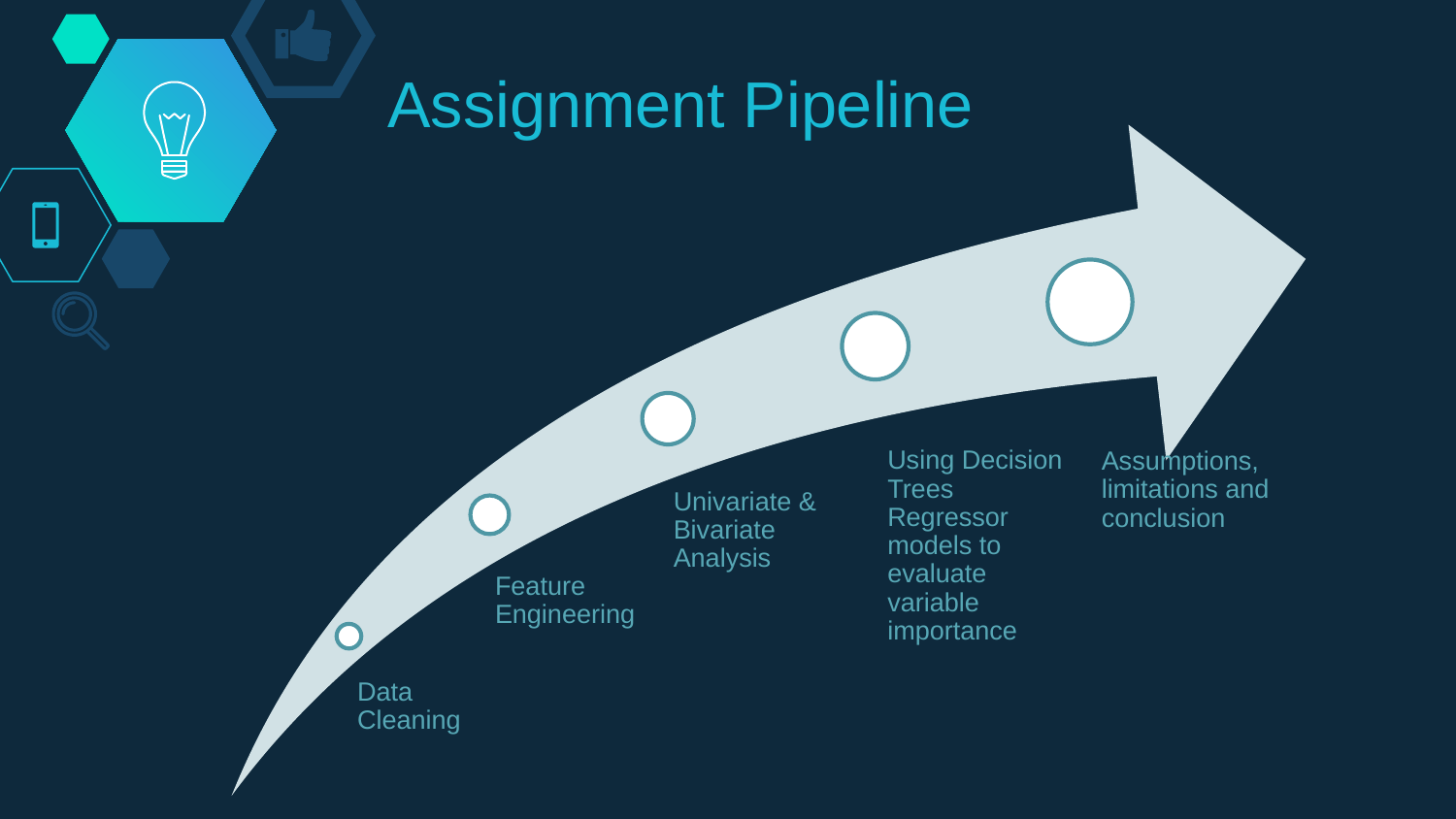

Assignment Pipeline
Data Cleaning
Feature Engineering
Univariate & Bivariate Analysis
Using Decision Trees Regressor models to evaluate variable importance
Assumptions, limitations and conclusion